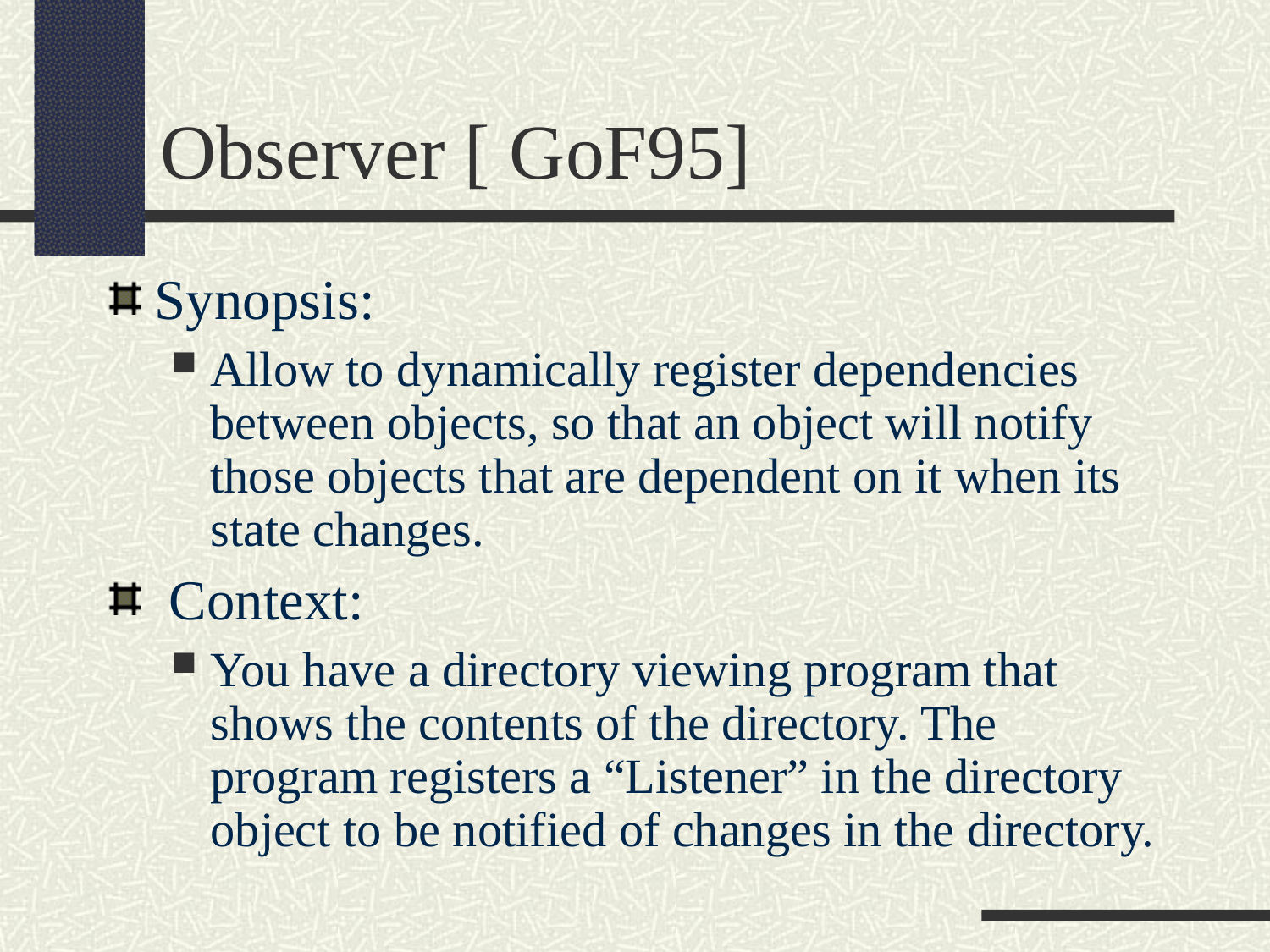

Observer [ GoF95]
Synopsis:
Allow to dynamically register dependencies between objects, so that an object will notify those objects that are dependent on it when its state changes.
 Context:
You have a directory viewing program that shows the contents of the directory. The program registers a “Listener” in the directory object to be notified of changes in the directory.